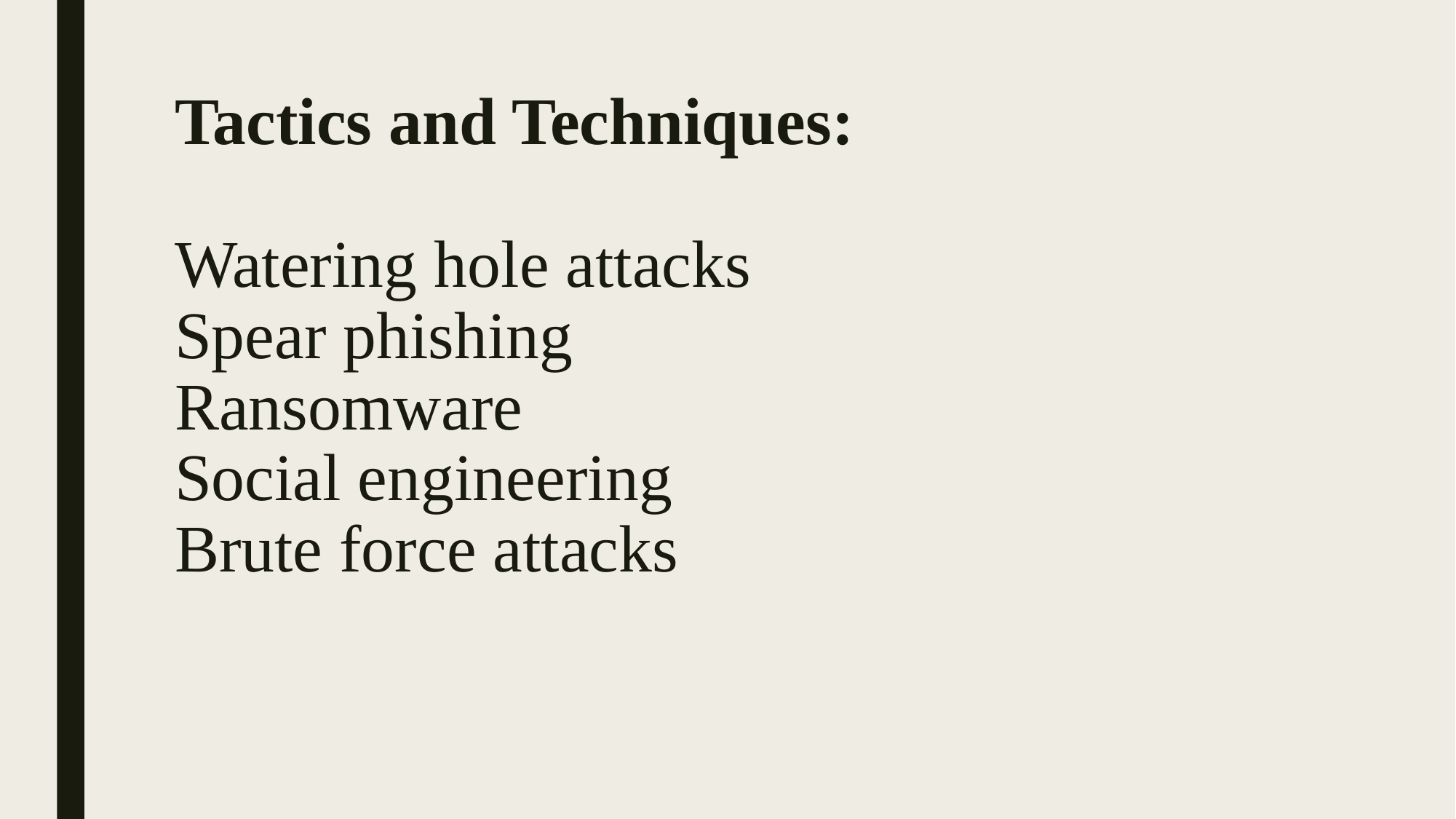

# Tactics and Techniques: Watering hole attacks Spear phishing Ransomware Social engineering Brute force attacks